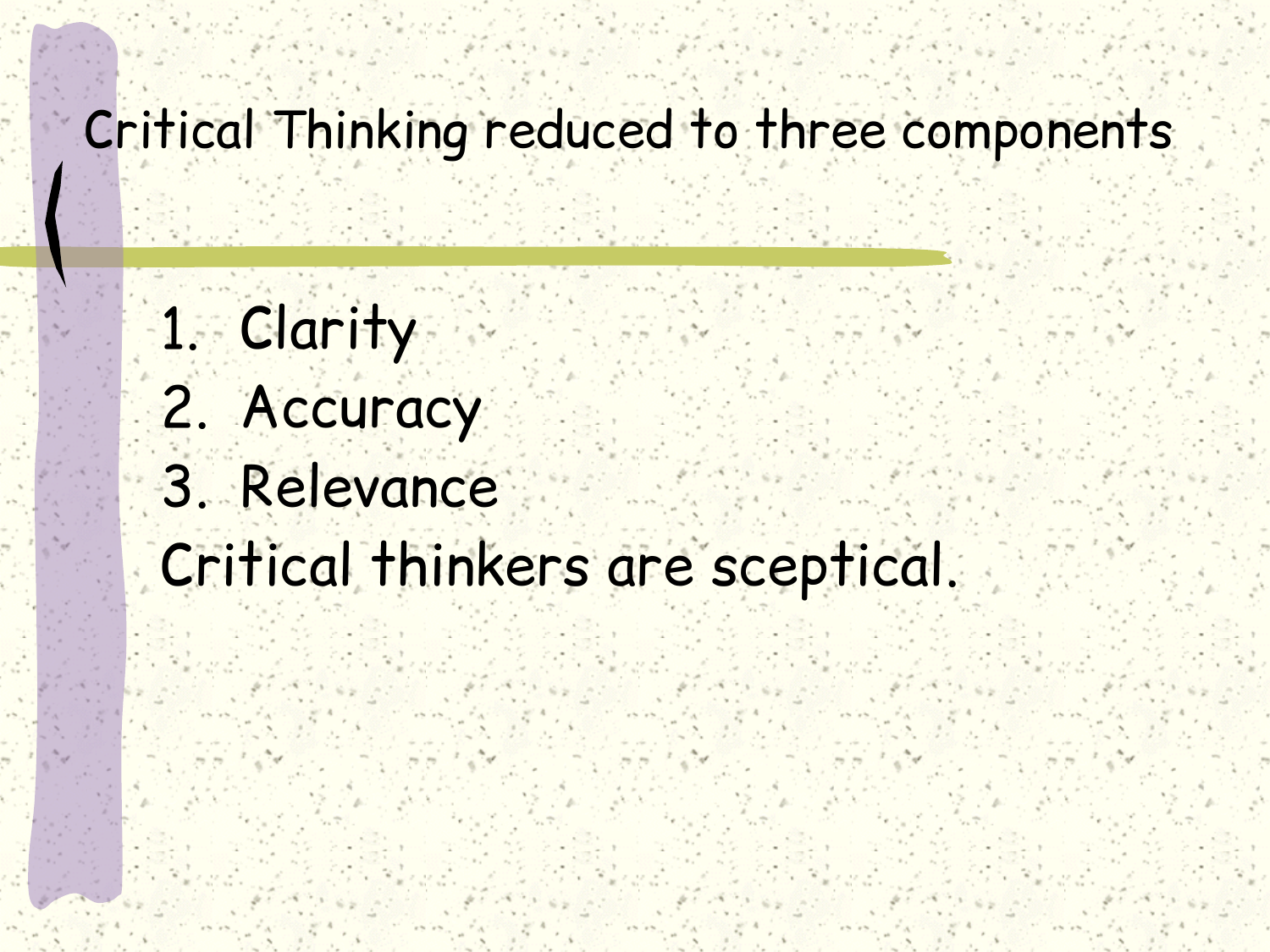

# Critical Thinking reduced to three components
Clarity
Accuracy
Relevance
Critical thinkers are sceptical.